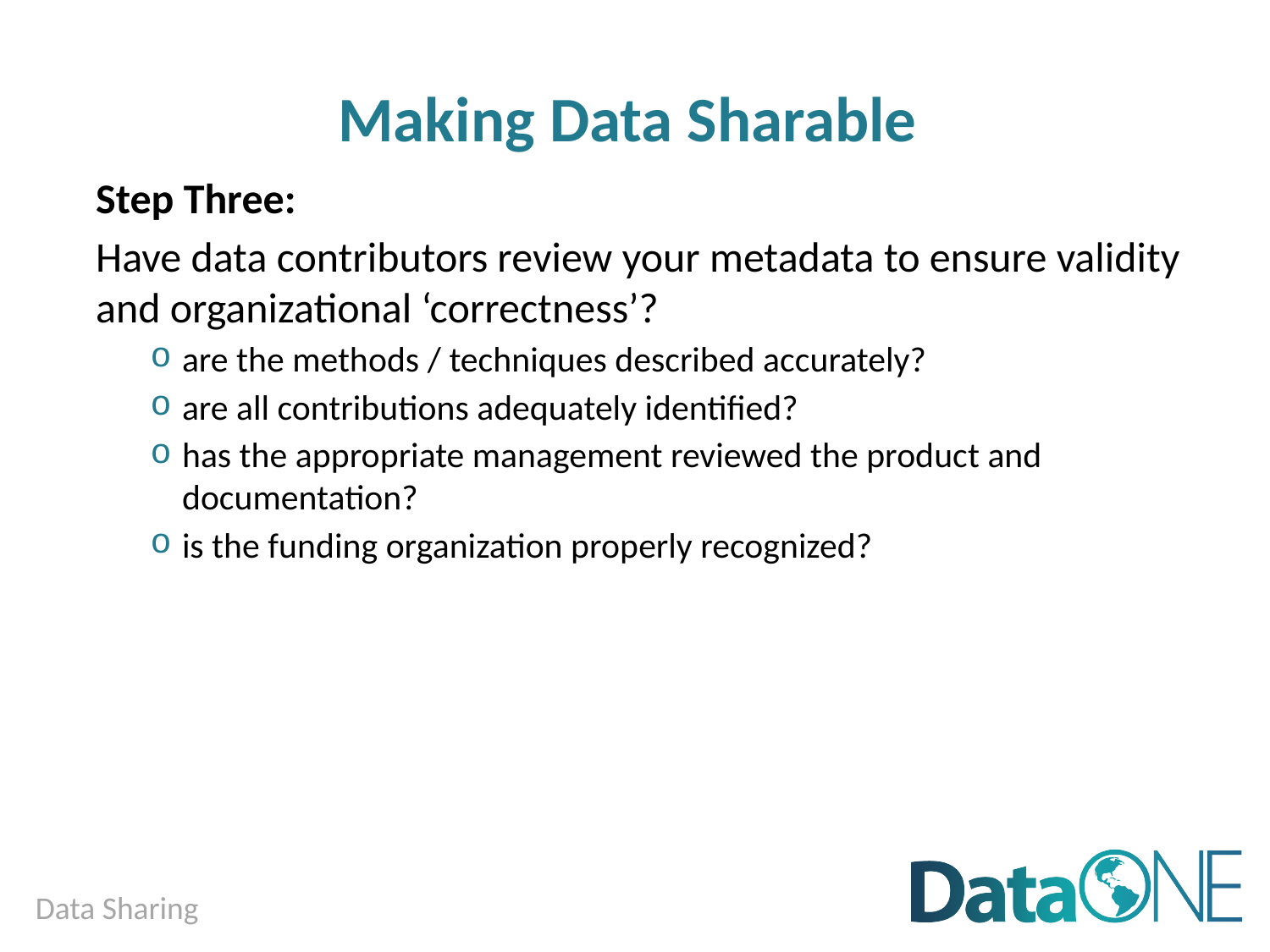

# Making Data Sharable
Step Three:
Have data contributors review your metadata to ensure validity and organizational ‘correctness’?
are the methods / techniques described accurately?
are all contributions adequately identified?
has the appropriate management reviewed the product and documentation?
is the funding organization properly recognized?